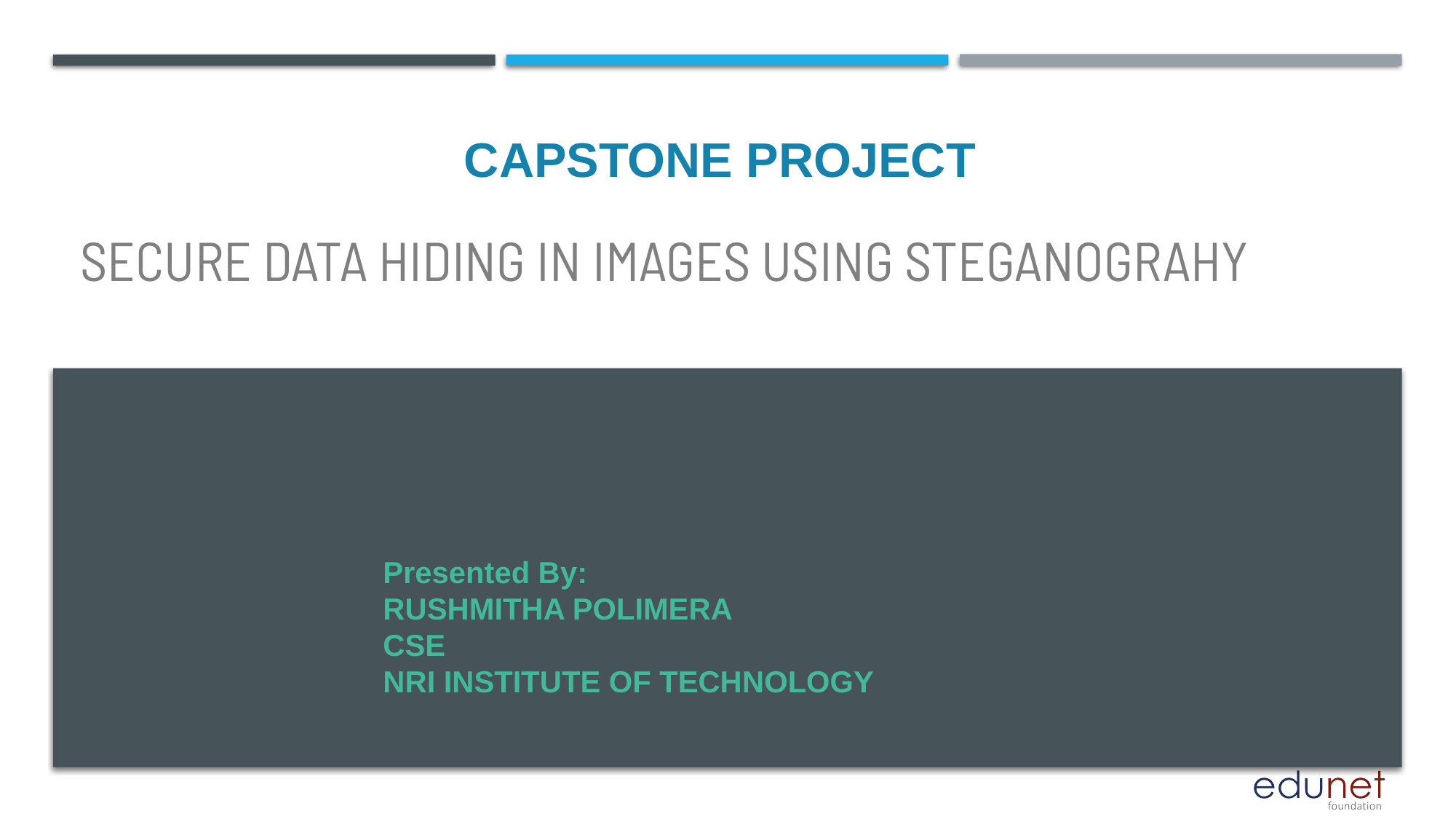

# Secure data hiding in images using steganograhy
CAPSTONE PROJECT
Presented By:
RUSHMITHA POLIMERA
CSE
NRI INSTITUTE OF TECHNOLOGY